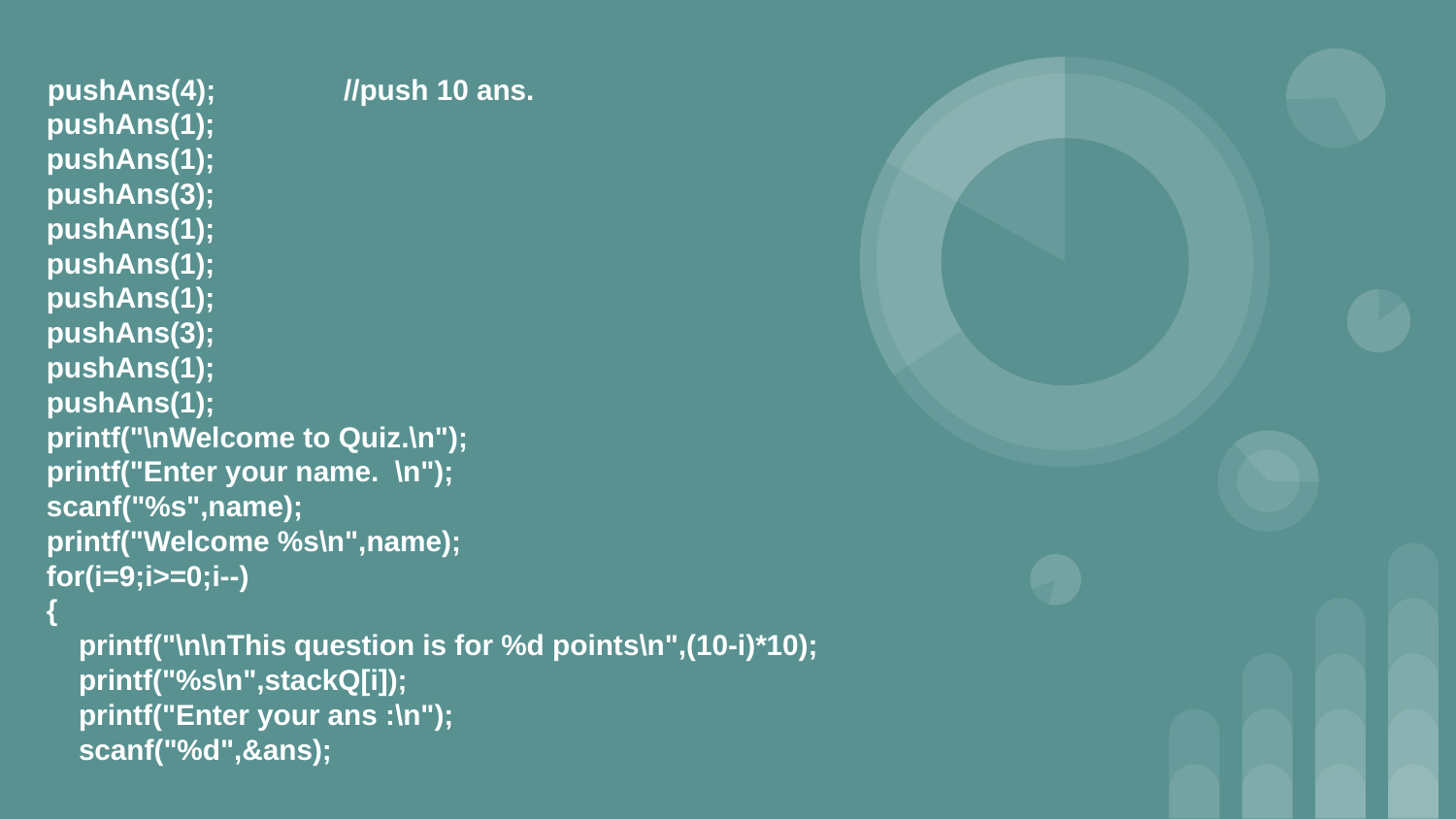

# pushAns(4);                //push 10 ans.
    pushAns(1);
    pushAns(1);
    pushAns(3);
    pushAns(1);
    pushAns(1);
    pushAns(1);
    pushAns(3);
    pushAns(1);
    pushAns(1);
    printf("\nWelcome to Quiz.\n");
    printf("Enter your name.  \n");
    scanf("%s",name);
    printf("Welcome %s\n",name);
    for(i=9;i>=0;i--)
    {
        printf("\n\nThis question is for %d points\n",(10-i)*10);
        printf("%s\n",stackQ[i]);
        printf("Enter your ans :\n");
        scanf("%d",&ans);